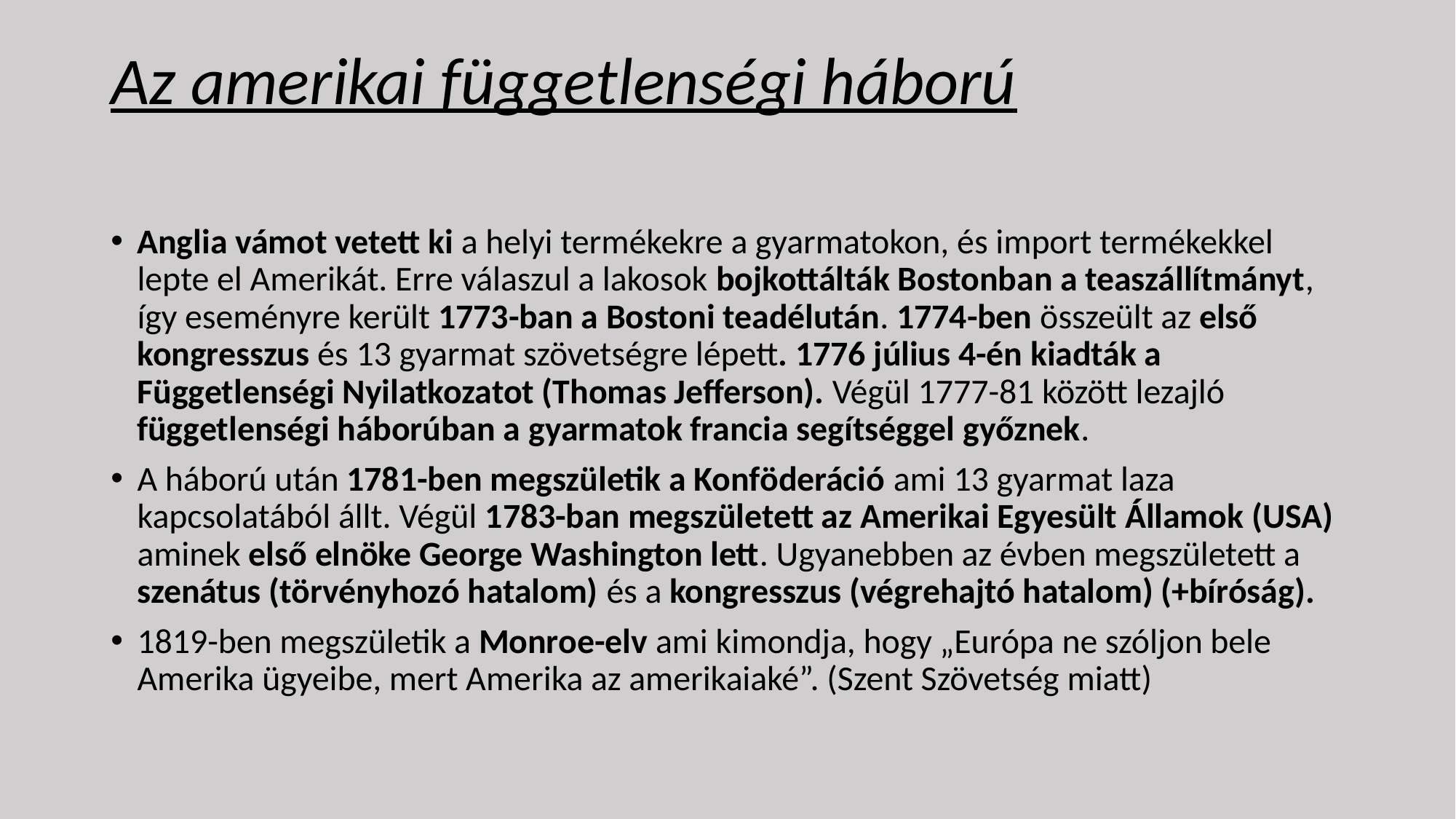

# Az amerikai függetlenségi háború
Anglia vámot vetett ki a helyi termékekre a gyarmatokon, és import termékekkel lepte el Amerikát. Erre válaszul a lakosok bojkottálták Bostonban a teaszállítmányt, így eseményre került 1773-ban a Bostoni teadélután. 1774-ben összeült az első kongresszus és 13 gyarmat szövetségre lépett. 1776 július 4-én kiadták a Függetlenségi Nyilatkozatot (Thomas Jefferson). Végül 1777-81 között lezajló függetlenségi háborúban a gyarmatok francia segítséggel győznek.
A háború után 1781-ben megszületik a Konföderáció ami 13 gyarmat laza kapcsolatából állt. Végül 1783-ban megszületett az Amerikai Egyesült Államok (USA) aminek első elnöke George Washington lett. Ugyanebben az évben megszületett a szenátus (törvényhozó hatalom) és a kongresszus (végrehajtó hatalom) (+bíróság).
1819-ben megszületik a Monroe-elv ami kimondja, hogy „Európa ne szóljon bele Amerika ügyeibe, mert Amerika az amerikaiaké”. (Szent Szövetség miatt)